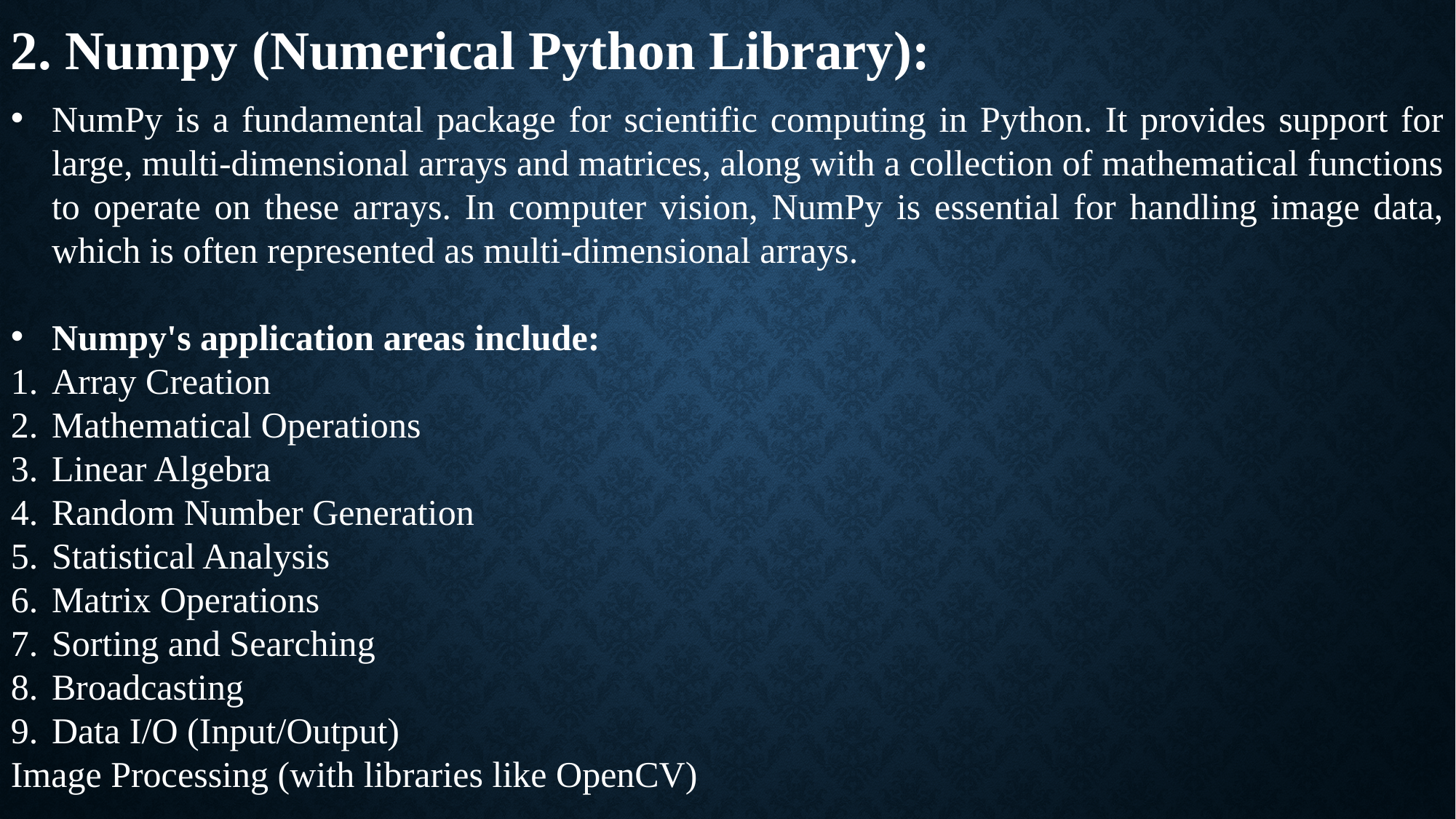

2. Numpy (Numerical Python Library):
NumPy is a fundamental package for scientific computing in Python. It provides support for large, multi-dimensional arrays and matrices, along with a collection of mathematical functions to operate on these arrays. In computer vision, NumPy is essential for handling image data, which is often represented as multi-dimensional arrays.

Numpy's application areas include:
Array Creation
Mathematical Operations
Linear Algebra
Random Number Generation
Statistical Analysis
Matrix Operations
Sorting and Searching
Broadcasting
Data I/O (Input/Output)
Image Processing (with libraries like OpenCV)